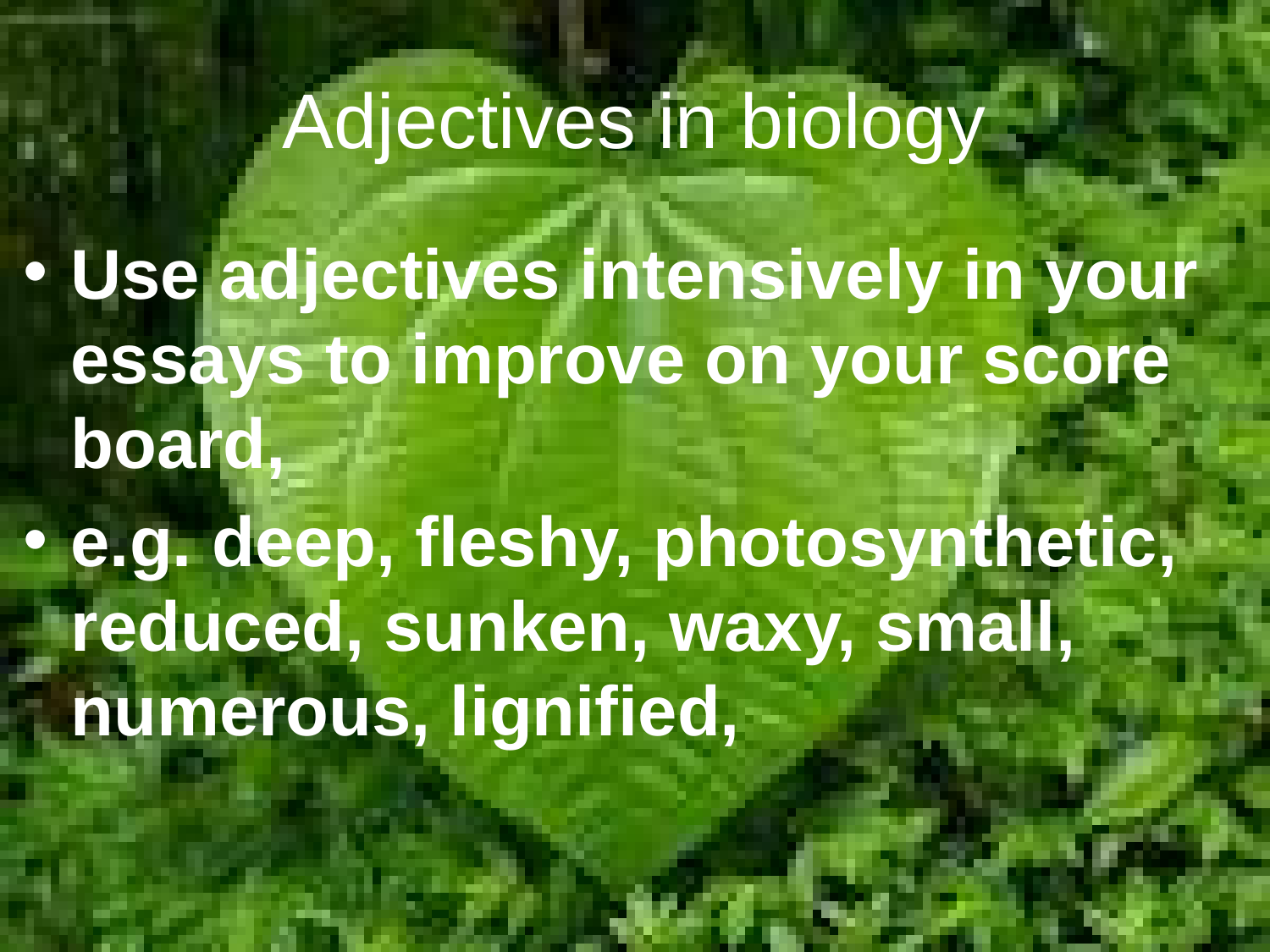

# Adjectives in biology
Use adjectives intensively in your essays to improve on your score board,
e.g. deep, fleshy, photosynthetic, reduced, sunken, waxy, small, numerous, lignified,